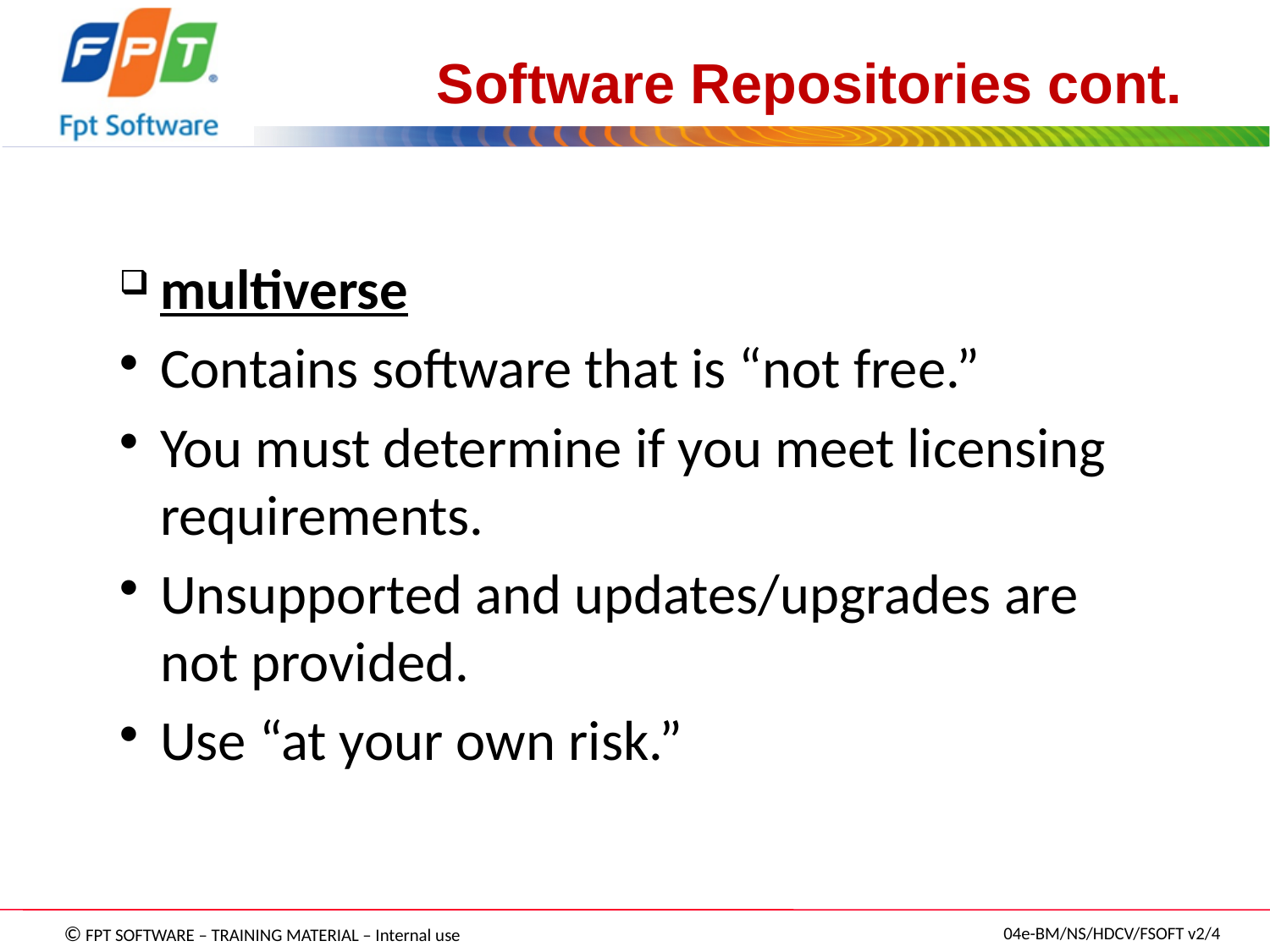

# Software Repositories cont.
multiverse
Contains software that is “not free.”
You must determine if you meet licensing requirements.
Unsupported and updates/upgrades are not provided.
Use “at your own risk.”